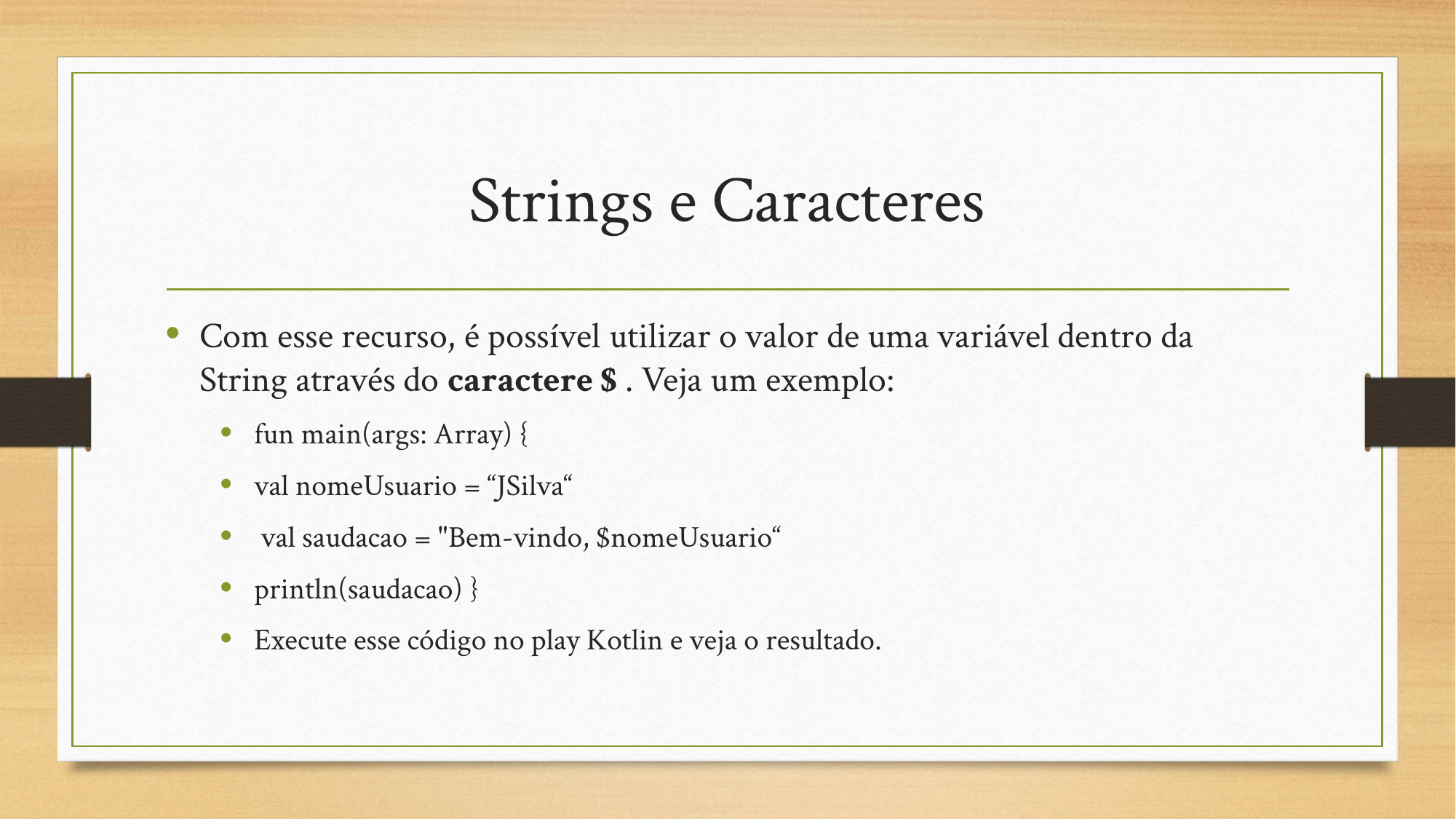

# Strings e Caracteres
Com esse recurso, é possível utilizar o valor de uma variável dentro da String através do caractere $ . Veja um exemplo:
fun main(args: Array) {
val nomeUsuario = “JSilva“
 val saudacao = "Bem-vindo, $nomeUsuario“
println(saudacao) }
Execute esse código no play Kotlin e veja o resultado.